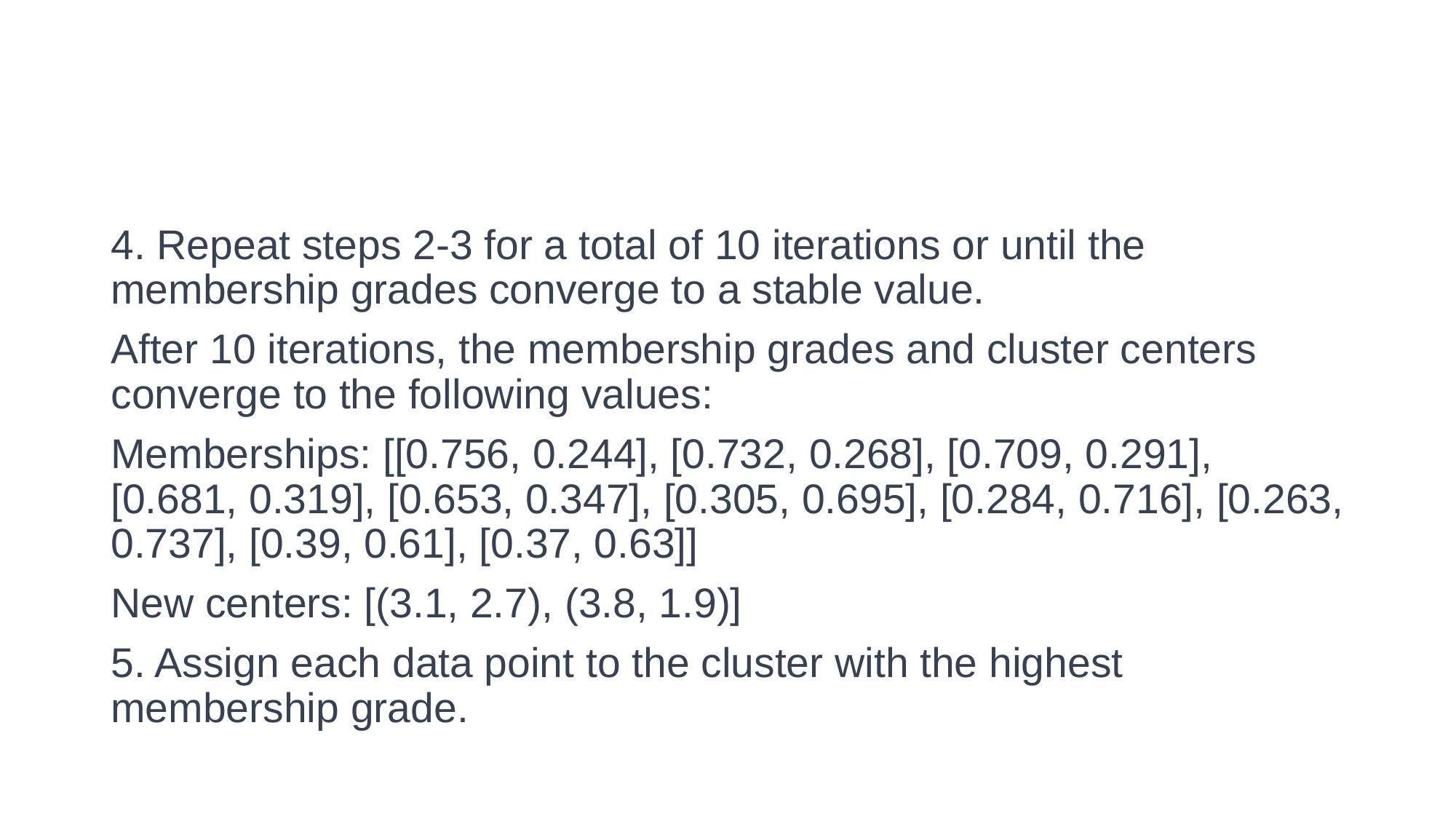

#
4. Repeat steps 2-3 for a total of 10 iterations or until the membership grades converge to a stable value.
After 10 iterations, the membership grades and cluster centers converge to the following values:
Memberships: [[0.756, 0.244], [0.732, 0.268], [0.709, 0.291], [0.681, 0.319], [0.653, 0.347], [0.305, 0.695], [0.284, 0.716], [0.263, 0.737], [0.39, 0.61], [0.37, 0.63]]
New centers: [(3.1, 2.7), (3.8, 1.9)]
5. Assign each data point to the cluster with the highest membership grade.